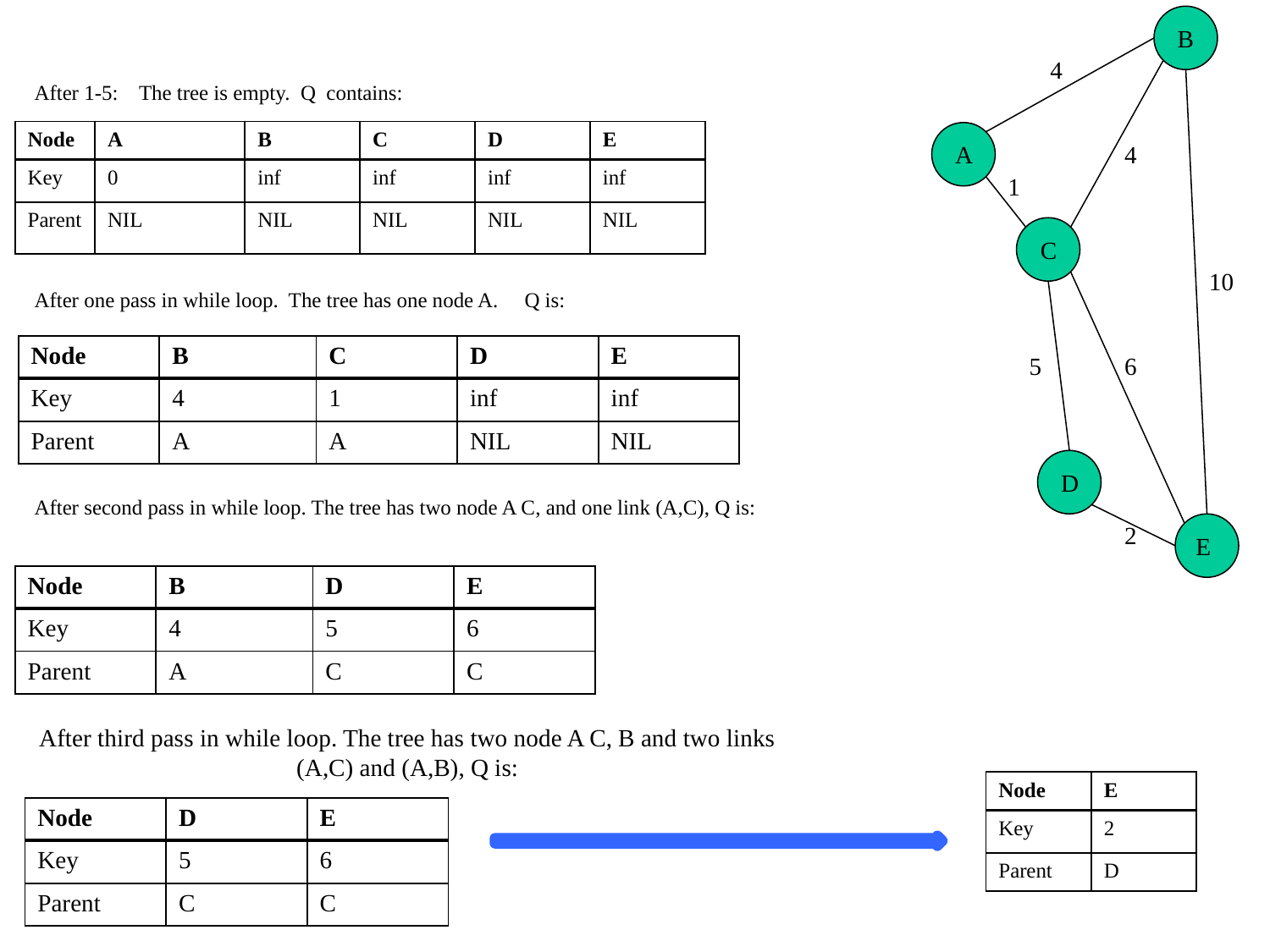

After 1-5:    The tree is empty.  Q  contains:

After one pass in while loop.  The tree has one node A.     Q is:

After second pass in while loop. The tree has two node A C, and one link (A,C), Q is:

B
4
| Node | A | B | C | D | E |
| --- | --- | --- | --- | --- | --- |
| Key | 0 | inf | inf | inf | inf |
| Parent | NIL | NIL | NIL | NIL | NIL |

A
4
1

C
10
| Node | B | C | D | E |
| --- | --- | --- | --- | --- |
| Key | 4 | 1 | inf | inf |
| Parent | A | A | NIL | NIL |
5
6

D
2

E
| Node | B | D | E |
| --- | --- | --- | --- |
| Key | 4 | 5 | 6 |
| Parent | A | C | C |
After third pass in while loop. The tree has two node A C, B and two links (A,C) and (A,B), Q is:
| Node | E |
| --- | --- |
| Key | 2 |
| Parent | D |
| Node | D | E |
| --- | --- | --- |
| Key | 5 | 6 |
| Parent | C | C |